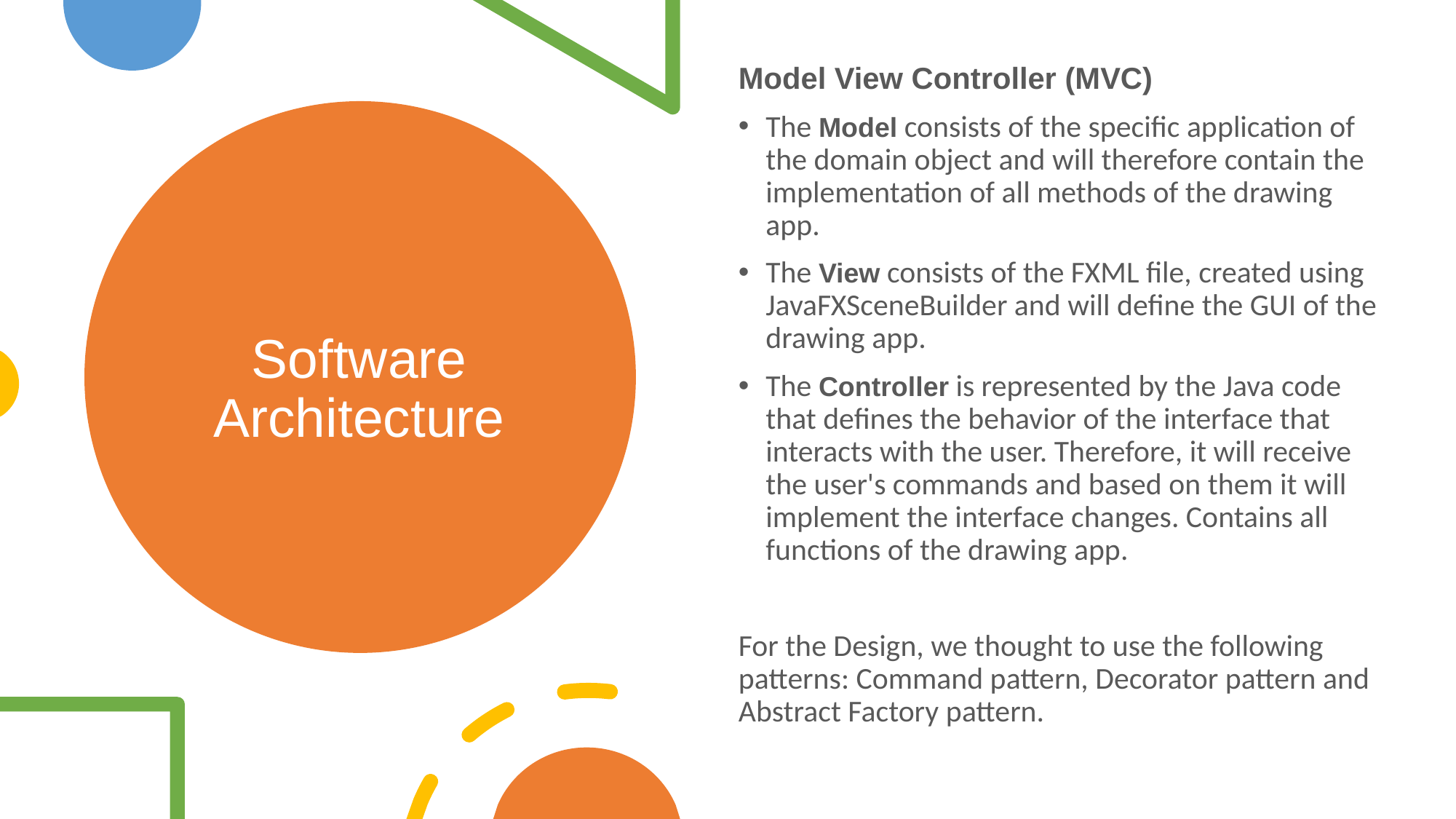

Model View Controller (MVC)
The Model consists of the specific application of the domain object and will therefore contain the implementation of all methods of the drawing app.
The View consists of the FXML file, created using JavaFXSceneBuilder and will define the GUI of the drawing app.
The Controller is represented by the Java code that defines the behavior of the interface that interacts with the user. Therefore, it will receive the user's commands and based on them it will implement the interface changes. Contains all functions of the drawing app.

For the Design, we thought to use the following patterns: Command pattern, Decorator pattern and Abstract Factory pattern.

# Software Architecture